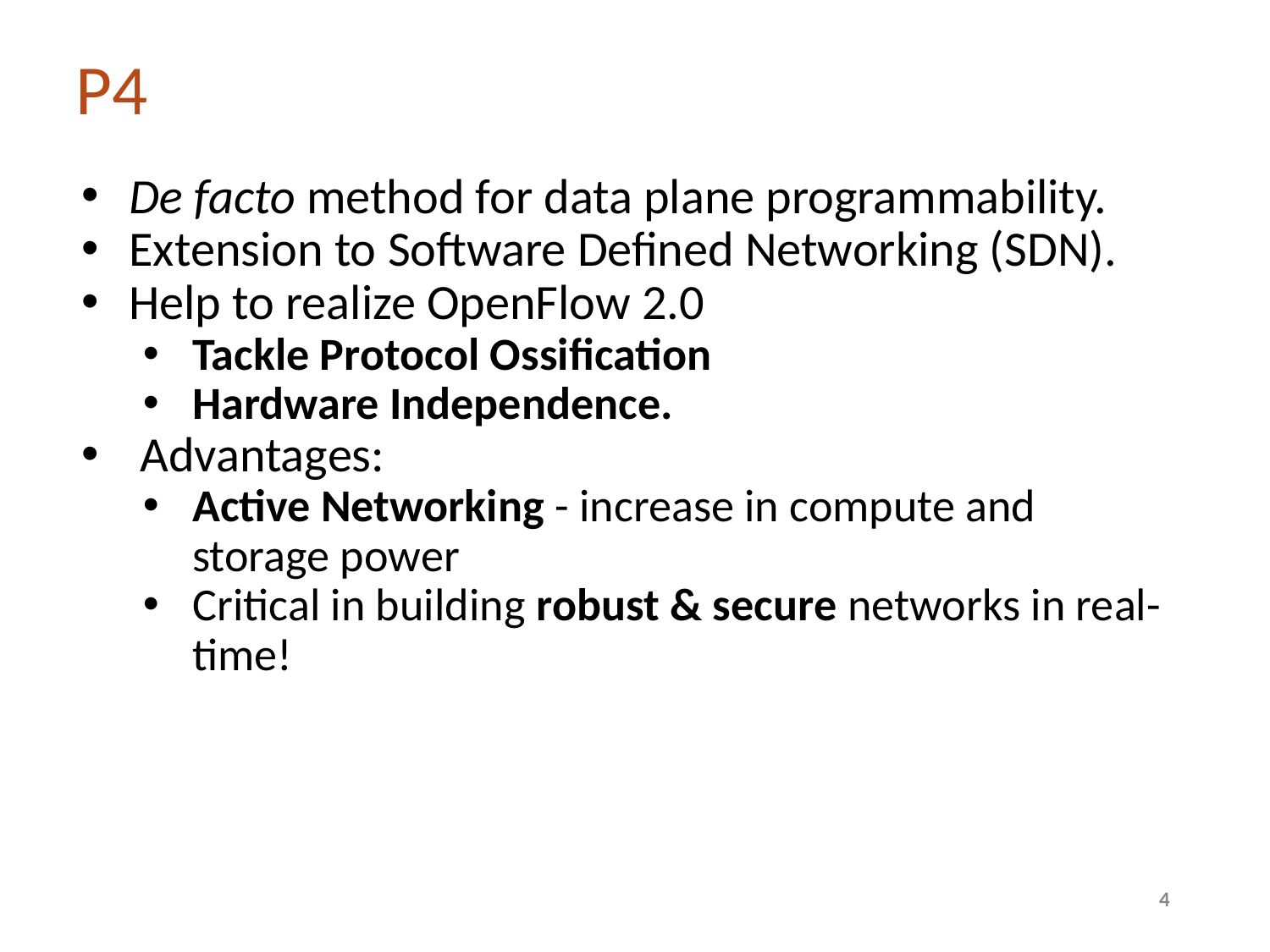

# P4

De facto method for data plane programmability.
Extension to Software Defined Networking (SDN).
Help to realize OpenFlow 2.0
Tackle Protocol Ossification
Hardware Independence.
 Advantages:
Active Networking - increase in compute and storage power
Critical in building robust & secure networks in real-time!
4